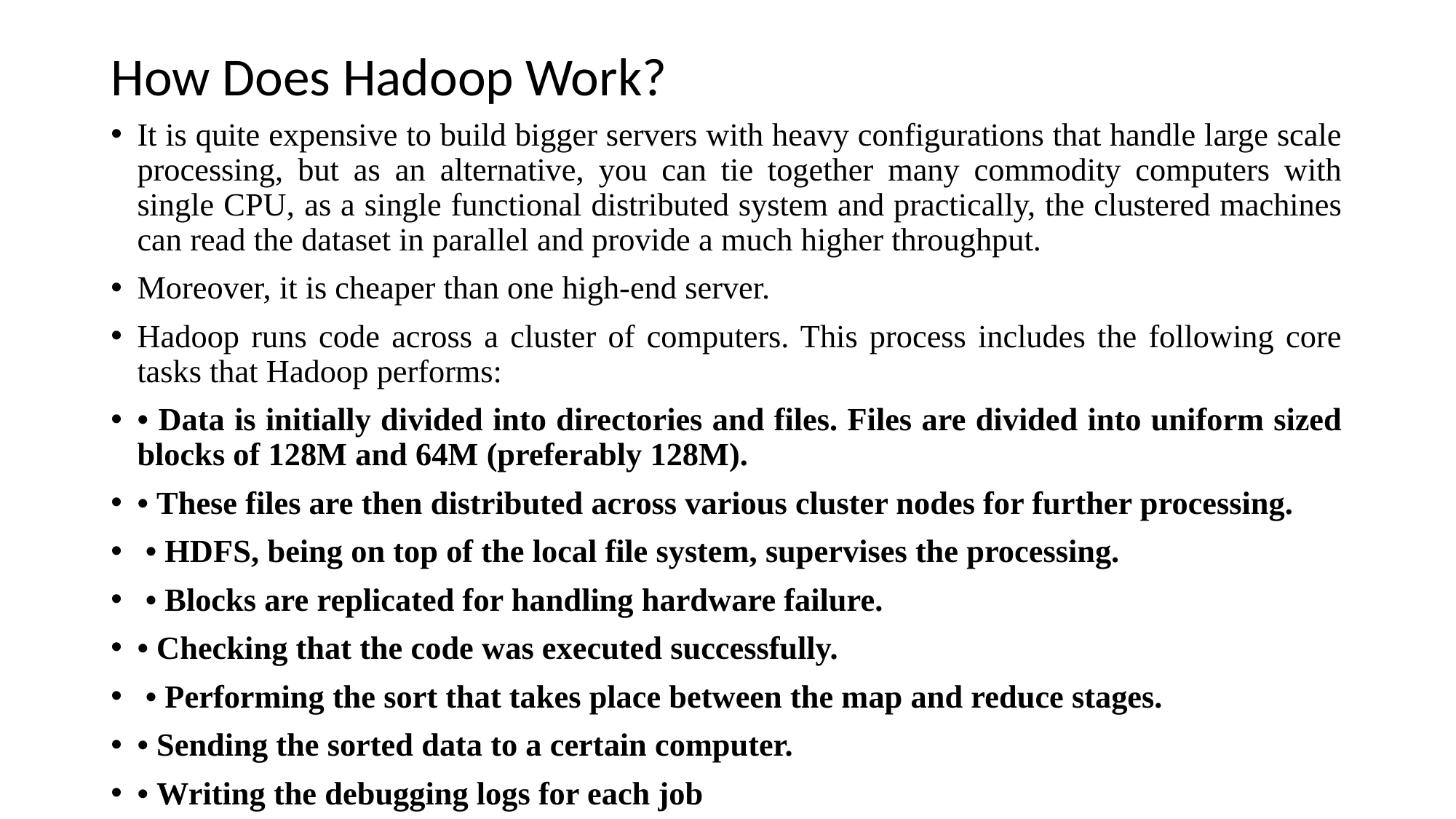

# How Does Hadoop Work?
It is quite expensive to build bigger servers with heavy configurations that handle large scale processing, but as an alternative, you can tie together many commodity computers with single CPU, as a single functional distributed system and practically, the clustered machines can read the dataset in parallel and provide a much higher throughput.
Moreover, it is cheaper than one high-end server.
Hadoop runs code across a cluster of computers. This process includes the following core tasks that Hadoop performs:
• Data is initially divided into directories and files. Files are divided into uniform sized blocks of 128M and 64M (preferably 128M).
• These files are then distributed across various cluster nodes for further processing.
 • HDFS, being on top of the local file system, supervises the processing.
 • Blocks are replicated for handling hardware failure.
• Checking that the code was executed successfully.
 • Performing the sort that takes place between the map and reduce stages.
• Sending the sorted data to a certain computer.
• Writing the debugging logs for each job